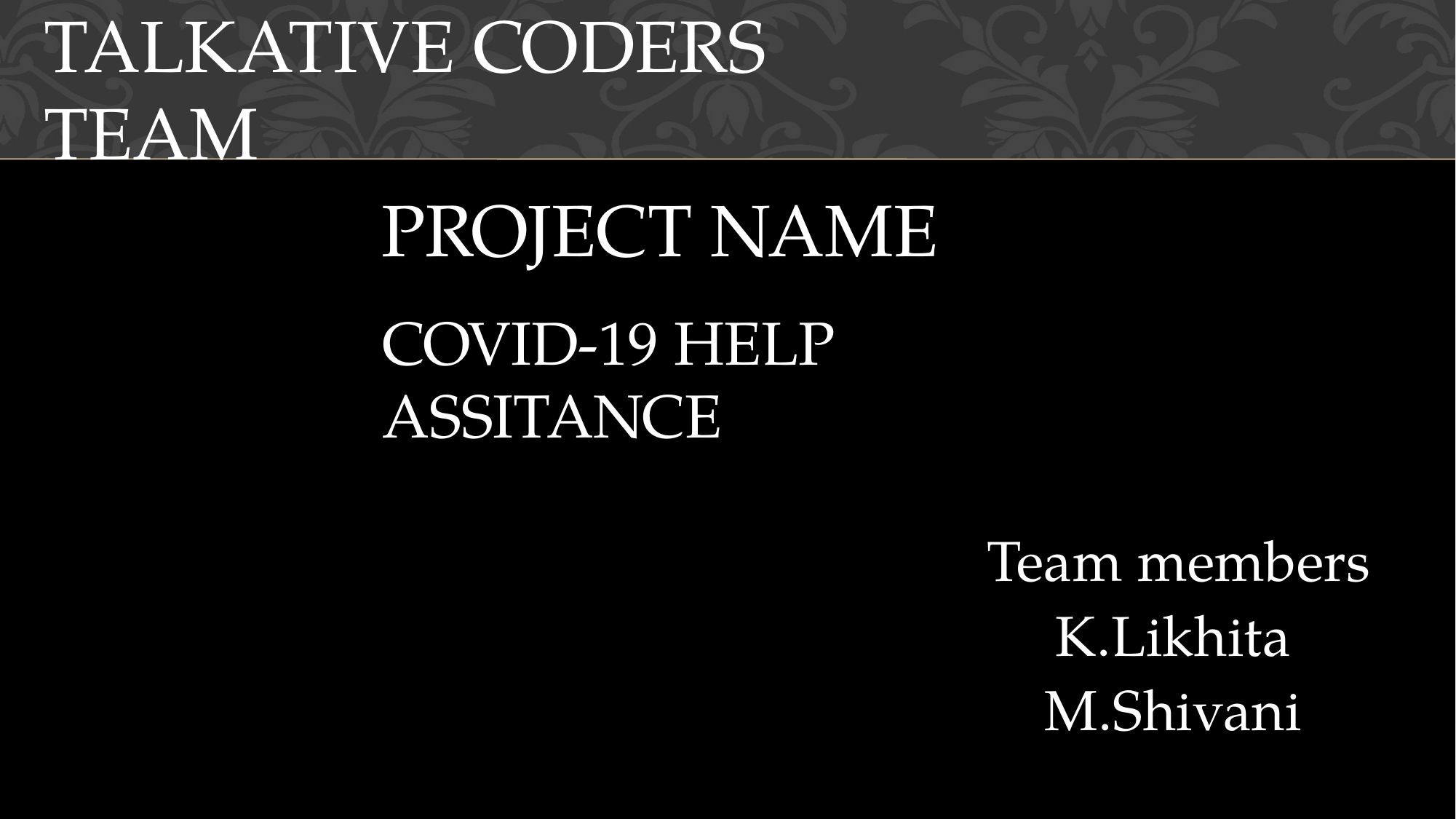

TALKATIVE CODERS TEAM
PROJECT NAME
COVID-19 HELP ASSITANCE
 Team members
K.Likhita
M.Shivani